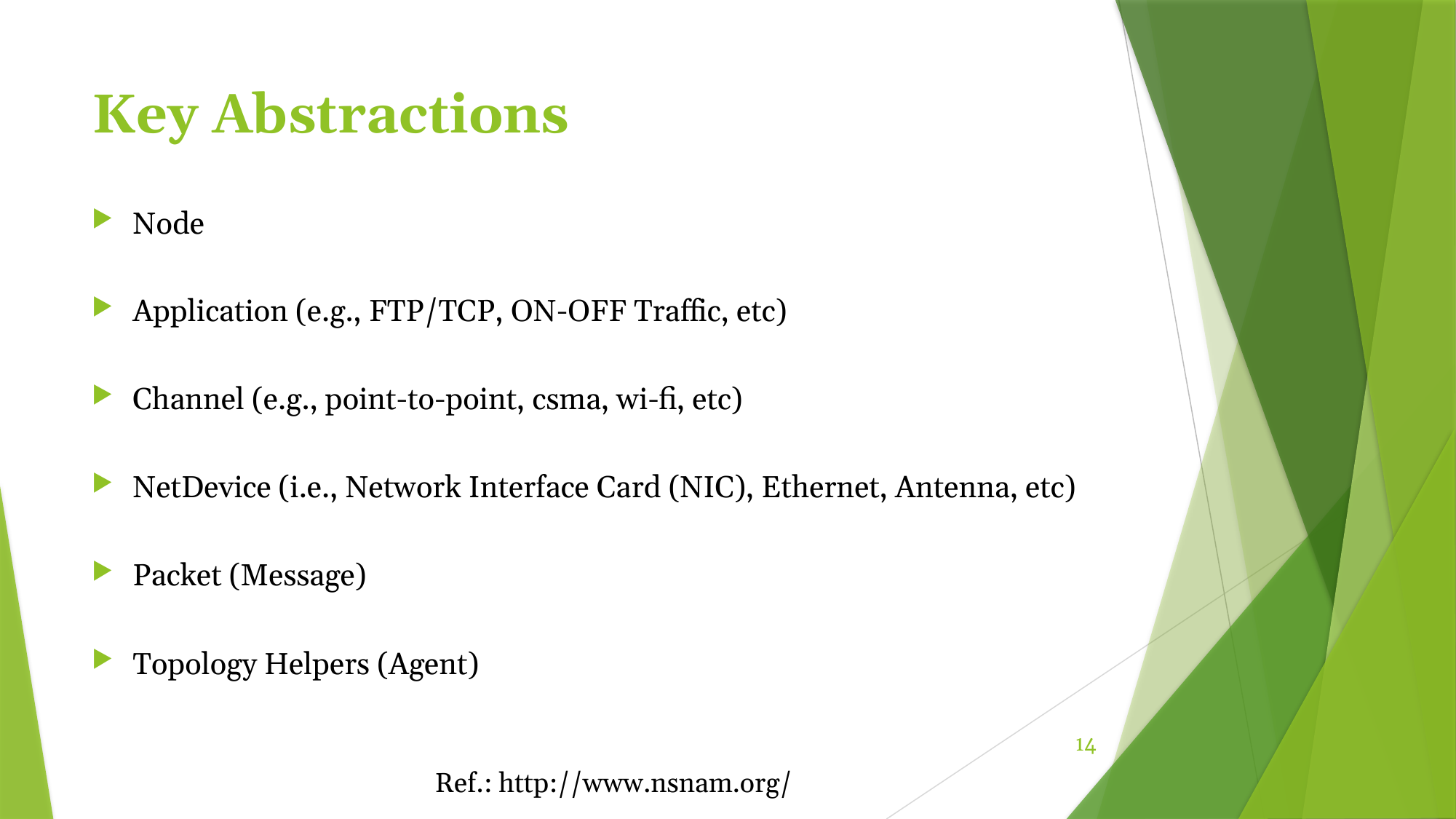

# Key Abstractions
Node
Application (e.g., FTP/TCP, ON-OFF Traffic, etc)
Channel (e.g., point-to-point, csma, wi-fi, etc)
NetDevice (i.e., Network Interface Card (NIC), Ethernet, Antenna, etc)
Packet (Message)
Topology Helpers (Agent)

14
Ref.: http://www.nsnam.org/